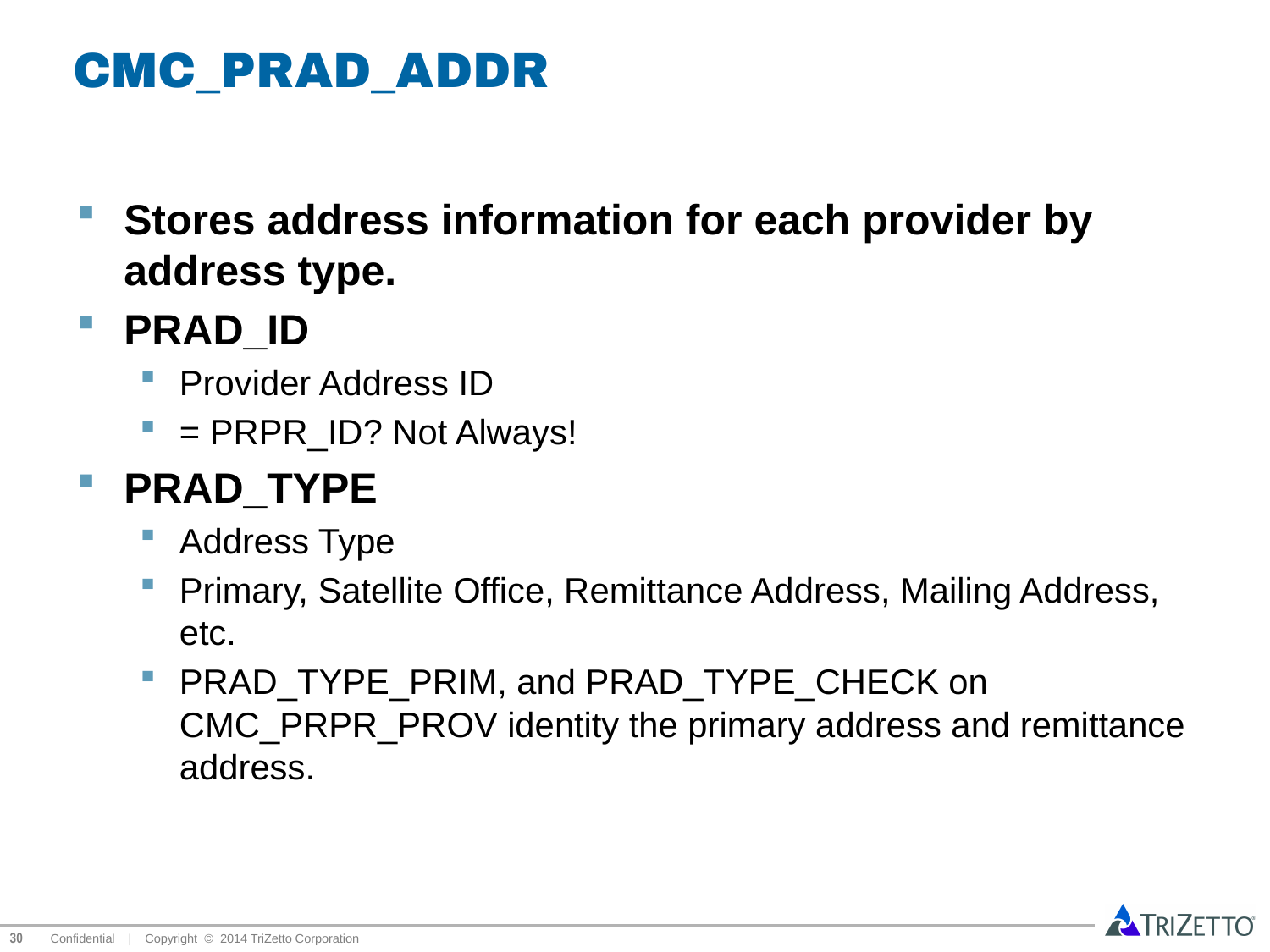

# CMC_PRAD_ADDR
Stores address information for each provider by address type.
PRAD_ID
Provider Address ID
= PRPR_ID? Not Always!
PRAD_TYPE
Address Type
Primary, Satellite Office, Remittance Address, Mailing Address, etc.
PRAD_TYPE_PRIM, and PRAD_TYPE_CHECK on CMC_PRPR_PROV identity the primary address and remittance address.